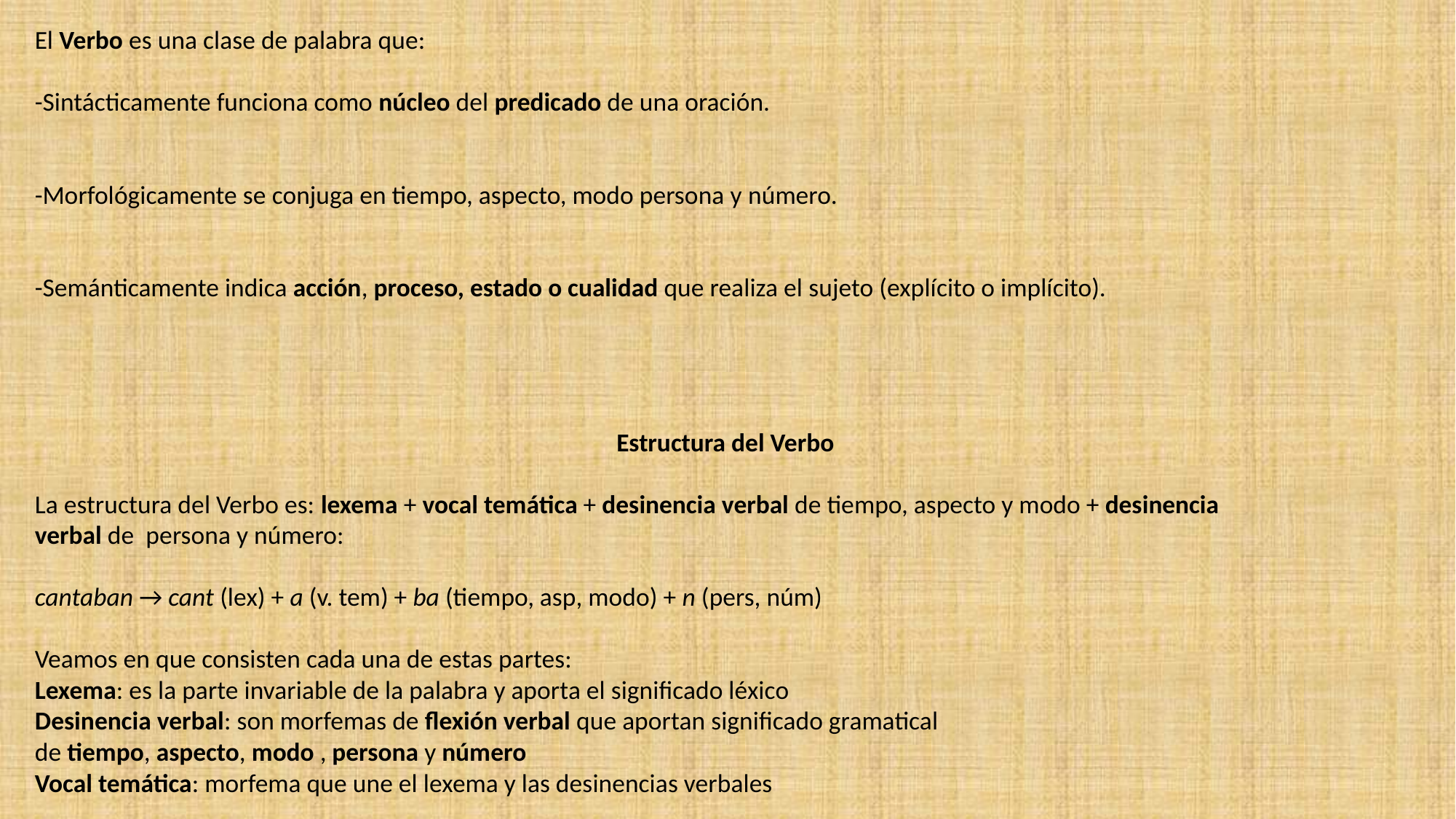

El Verbo es una clase de palabra que:

-Sintácticamente funciona como núcleo del predicado de una oración.

-Morfológicamente se conjuga en tiempo, aspecto, modo persona y número.

-Semánticamente indica acción, proceso, estado o cualidad que realiza el sujeto (explícito o implícito).

Estructura del Verbo

La estructura del Verbo es: lexema + vocal temática + desinencia verbal de tiempo, aspecto y modo + desinencia verbal de  persona y número:

cantaban → cant (lex) + a (v. tem) + ba (tiempo, asp, modo) + n (pers, núm)

Veamos en que consisten cada una de estas partes:
Lexema: es la parte invariable de la palabra y aporta el significado léxico
Desinencia verbal: son morfemas de flexión verbal que aportan significado gramatical de tiempo, aspecto, modo , persona y número
Vocal temática: morfema que une el lexema y las desinencias verbales